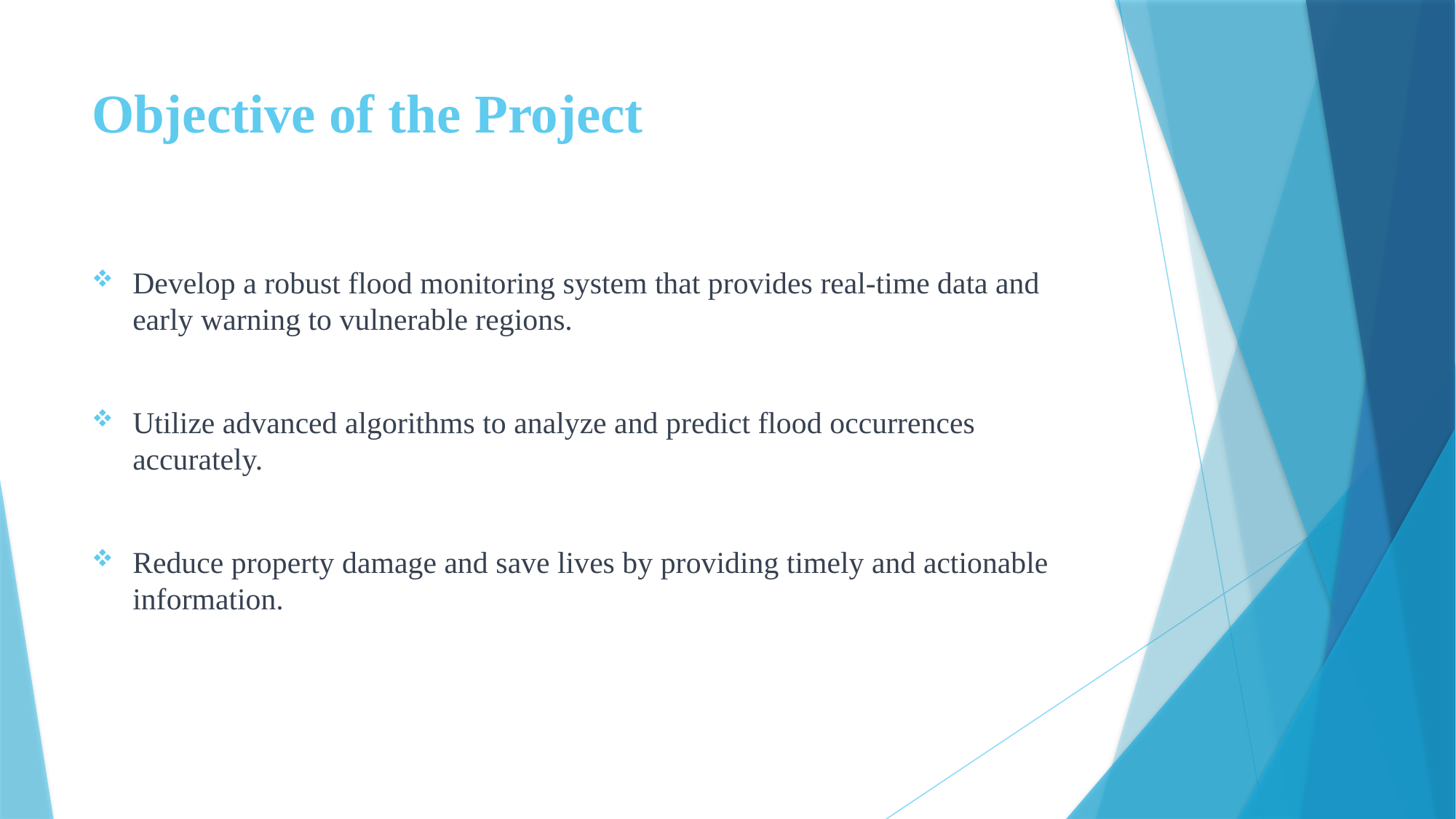

# Objective of the Project
Develop a robust flood monitoring system that provides real-time data and early warning to vulnerable regions.

Utilize advanced algorithms to analyze and predict flood occurrences accurately.

Reduce property damage and save lives by providing timely and actionable information.